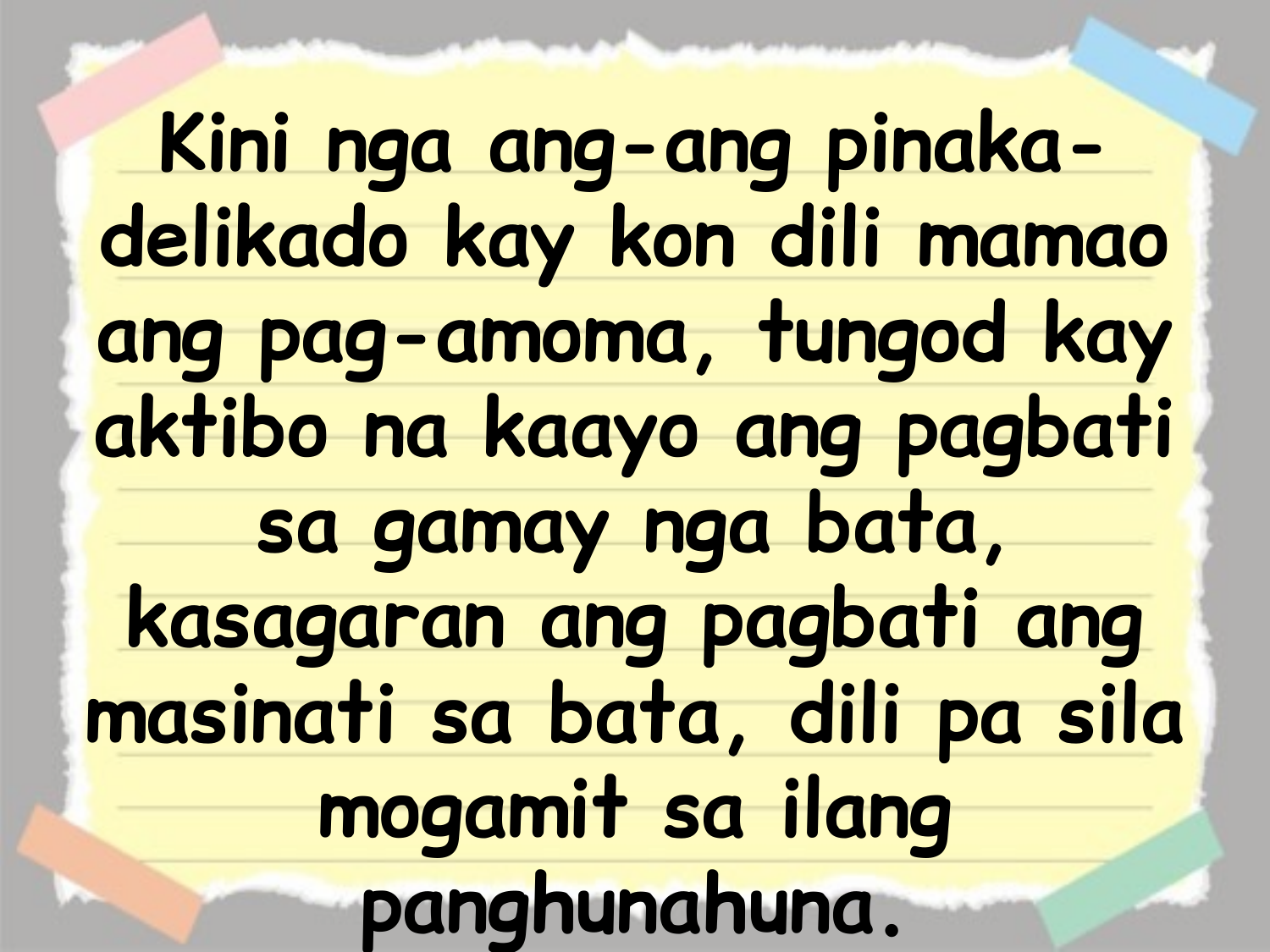

Kini nga ang-ang pinaka- delikado kay kon dili mamao ang pag-amoma, tungod kay aktibo na kaayo ang pagbati sa gamay nga bata, kasagaran ang pagbati ang masinati sa bata, dili pa sila mogamit sa ilang panghunahuna.